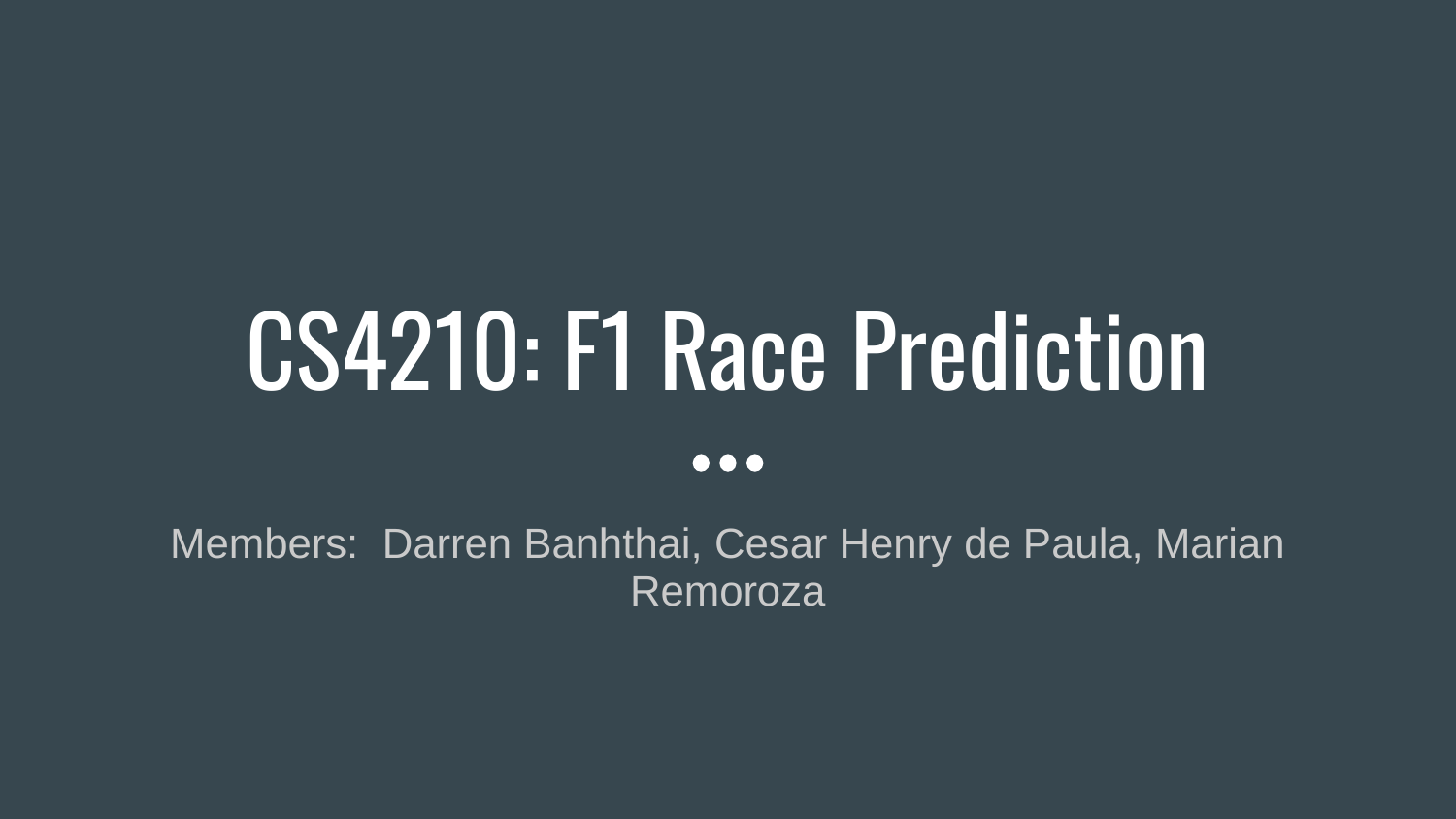

# CS4210: F1 Race Prediction
Members:  Darren Banhthai, Cesar Henry de Paula, Marian Remoroza